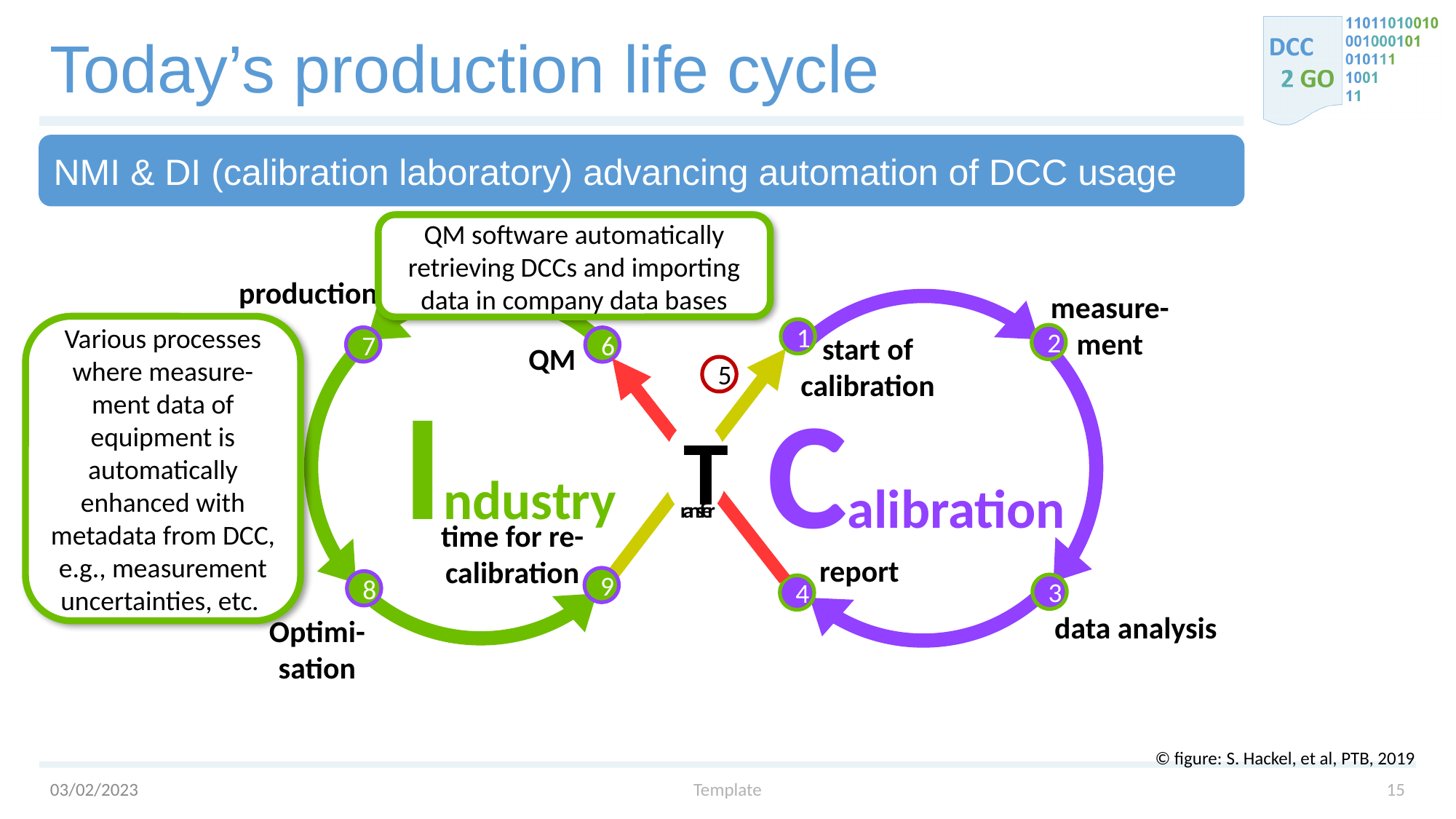

# Today’s production life cycle
NMI & DI (calibration laboratory) advancing automation of DCC usage
QM software automatically retrieving DCCs and importing data in company data bases
production
7

measure-
ment
2
Various processes where measure-ment data of equipment is automatically enhanced with metadata from DCC, e.g., measurement uncertainties, etc.
1
start of
calibration
6
QM
5
Industry
Calibration
T
ransfer
time for re-
calibration
9
report
4
8
Optimi-
sation
3
data analysis
© figure: S. Hackel, et al, PTB, 2019
03/02/2023
Template
15